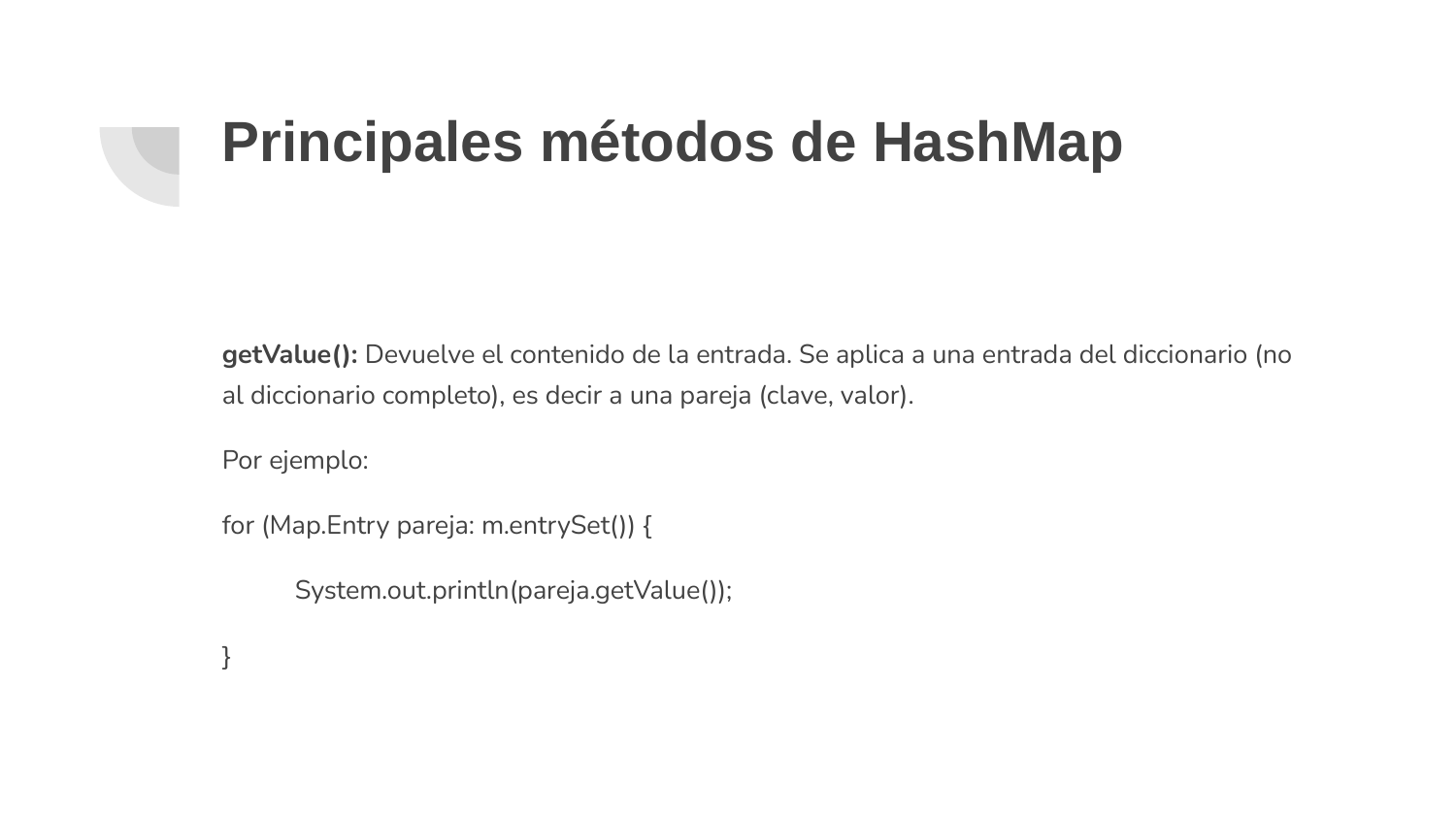

# Principales métodos de HashMap
getValue(): Devuelve el contenido de la entrada. Se aplica a una entrada del diccionario (no al diccionario completo), es decir a una pareja (clave, valor).
Por ejemplo:
for (Map.Entry pareja: m.entrySet()) {
System.out.println(pareja.getValue());
}